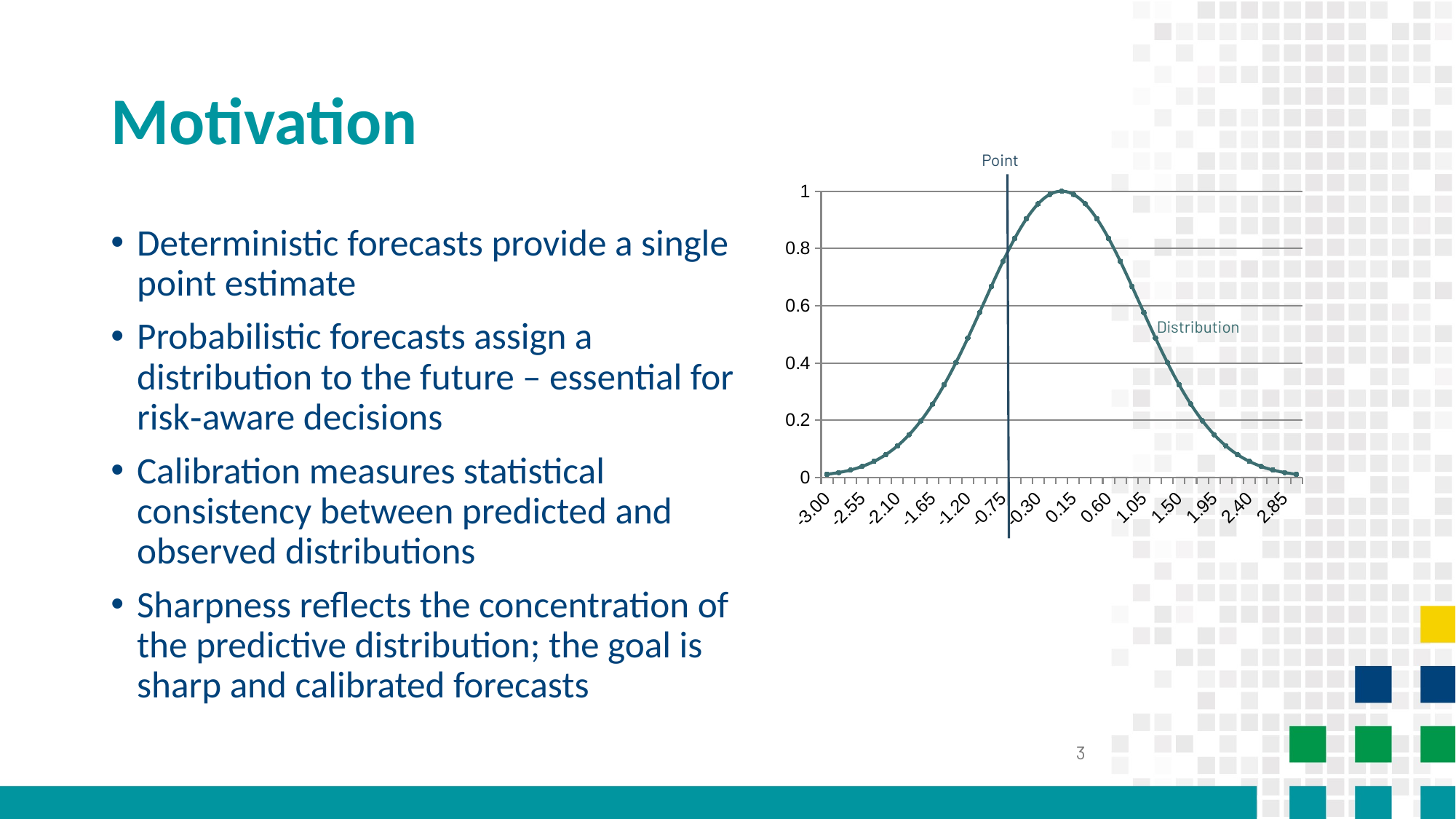

# Motivation
Point

### Chart

| Category | Distribution |
|---|---|
| -3.00 | 0.011108996538242306 |
| -2.85 | 0.017227471311635108 |
| -2.70 | 0.026121409853918223 |
| -2.55 | 0.038725770351664364 |
| -2.40 | 0.056134762834133725 |
| -2.25 | 0.07955950871822769 |
| -2.10 | 0.11025052530448522 |
| -1.95 | 0.14938177525041804 |
| -1.80 | 0.19789869908361465 |
| -1.65 | 0.25634015141507366 |
| -1.50 | 0.32465246735834974 |
| -1.35 | 0.40202138309465485 |
| -1.20 | 0.4867522559599717 |
| -1.05 | 0.5762290736717999 |
| -0.90 | 0.6669768108584744 |
| -0.75 | 0.7548396019890073 |
| -0.60 | 0.835270211411272 |
| -0.45 | 0.903707077873196 |
| -0.30 | 0.9559974818331 |
| -0.15 | 0.9888130446112331 |
| 0.00 | 1.0 |
| 0.15 | 0.9888130446112331 |
| 0.30 | 0.9559974818331 |
| 0.45 | 0.903707077873196 |
| 0.60 | 0.835270211411272 |
| 0.75 | 0.7548396019890073 |
| 0.90 | 0.6669768108584744 |
| 1.05 | 0.5762290736717999 |
| 1.20 | 0.4867522559599717 |
| 1.35 | 0.40202138309465485 |
| 1.50 | 0.32465246735834974 |
| 1.65 | 0.25634015141507366 |
| 1.80 | 0.19789869908361465 |
| 1.95 | 0.14938177525041804 |
| 2.10 | 0.11025052530448522 |
| 2.25 | 0.07955950871822769 |
| 2.40 | 0.056134762834133725 |
| 2.55 | 0.038725770351664364 |
| 2.70 | 0.026121409853918223 |
| 2.85 | 0.017227471311635108 |
| 3.00 | 0.011108996538242306 |
Deterministic forecasts provide a single point estimate
Probabilistic forecasts assign a distribution to the future – essential for risk‑aware decisions
Calibration measures statistical consistency between predicted and observed distributions
Sharpness reflects the concentration of the predictive distribution; the goal is sharp and calibrated forecasts
Distribution
3